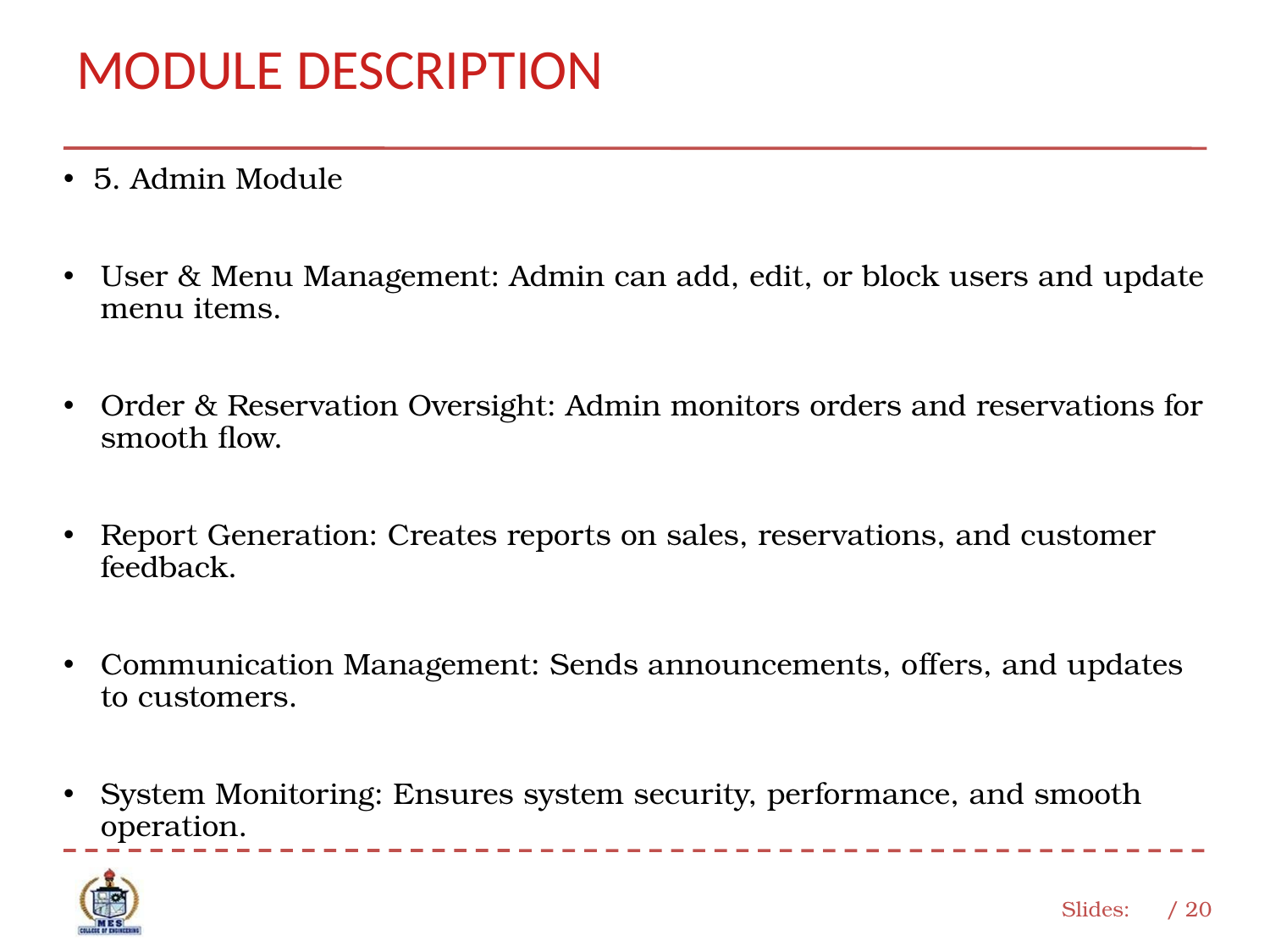

# MODULE DESCRIPTION
5. Admin Module

User & Menu Management: Admin can add, edit, or block users and update menu items.

Order & Reservation Oversight: Admin monitors orders and reservations for smooth flow.

Report Generation: Creates reports on sales, reservations, and customer feedback.

Communication Management: Sends announcements, offers, and updates to customers.

System Monitoring: Ensures system security, performance, and smooth operation.